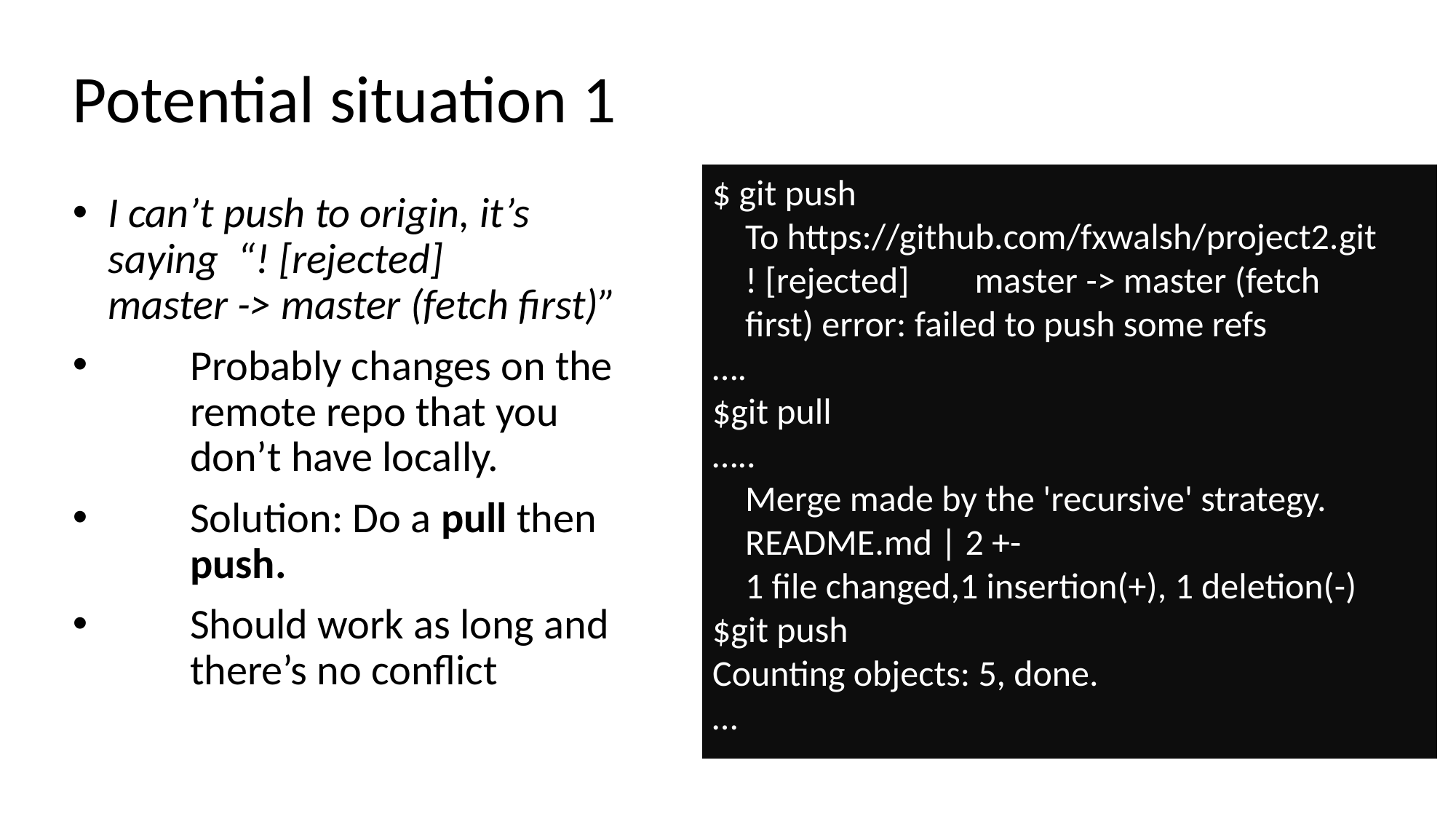

# Potential situation 1
$ git push
    To https://github.com/fxwalsh/project2.git
    ! [rejected]        master -> master (fetch
    first) error: failed to push some refs
….
$git pull
…..
    Merge made by the 'recursive' strategy.
    README.md | 2 +-
    1 file changed,1 insertion(+), 1 deletion(-)
$git push
Counting objects: 5, done.
…
I can’t push to origin, it’s saying  “! [rejected]        master -> master (fetch first)”
Probably changes on the remote repo that you don’t have locally.
Solution: Do a pull then push.
Should work as long and there’s no conflict